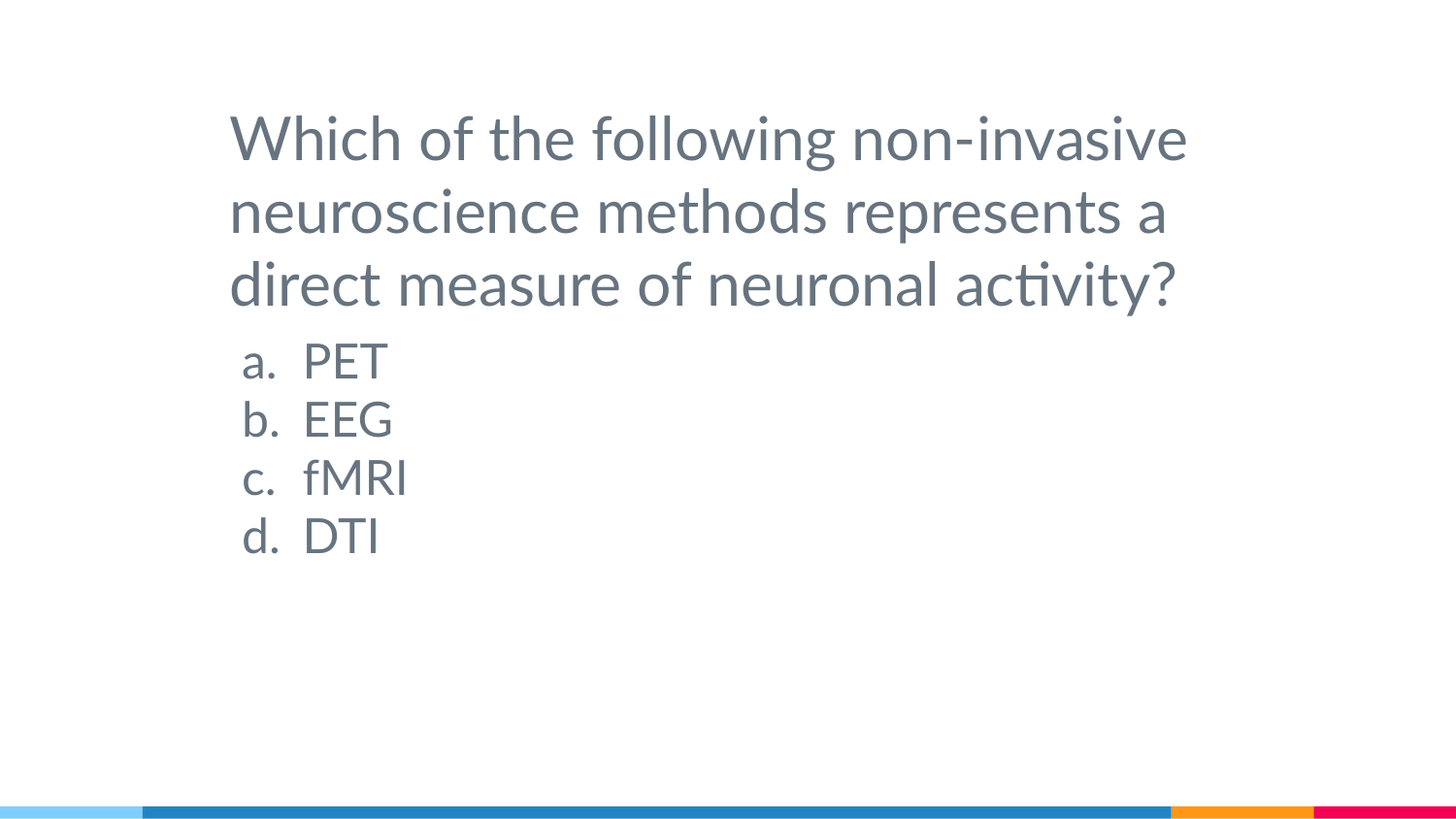

Which of the following non-invasive neuroscience methods represents a direct measure of neuronal activity?
PET
EEG
fMRI
DTI